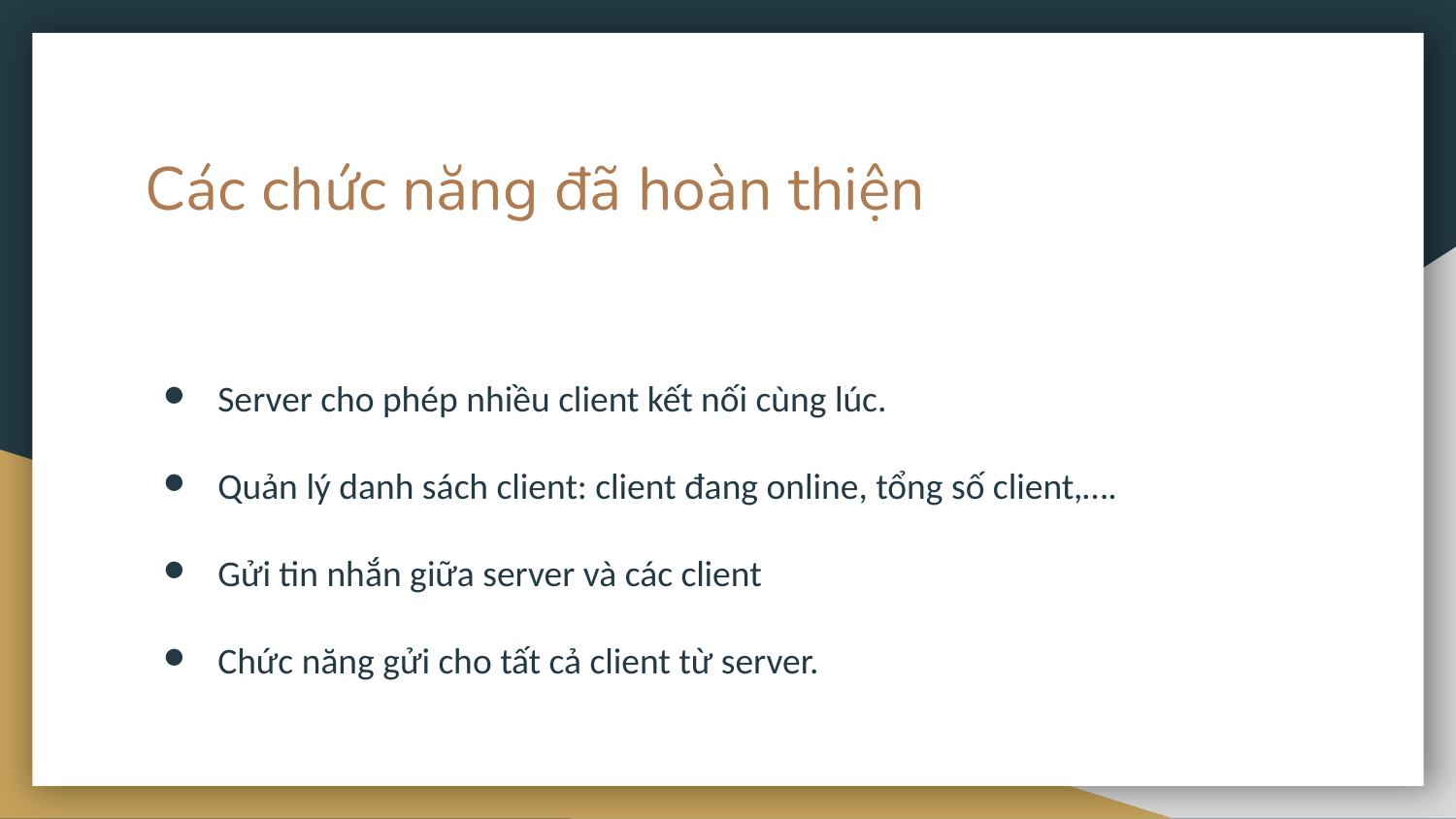

# Các chức năng đã hoàn thiện
Server cho phép nhiều client kết nối cùng lúc.
Quản lý danh sách client: client đang online, tổng số client,….
Gửi tin nhắn giữa server và các client
Chức năng gửi cho tất cả client từ server.